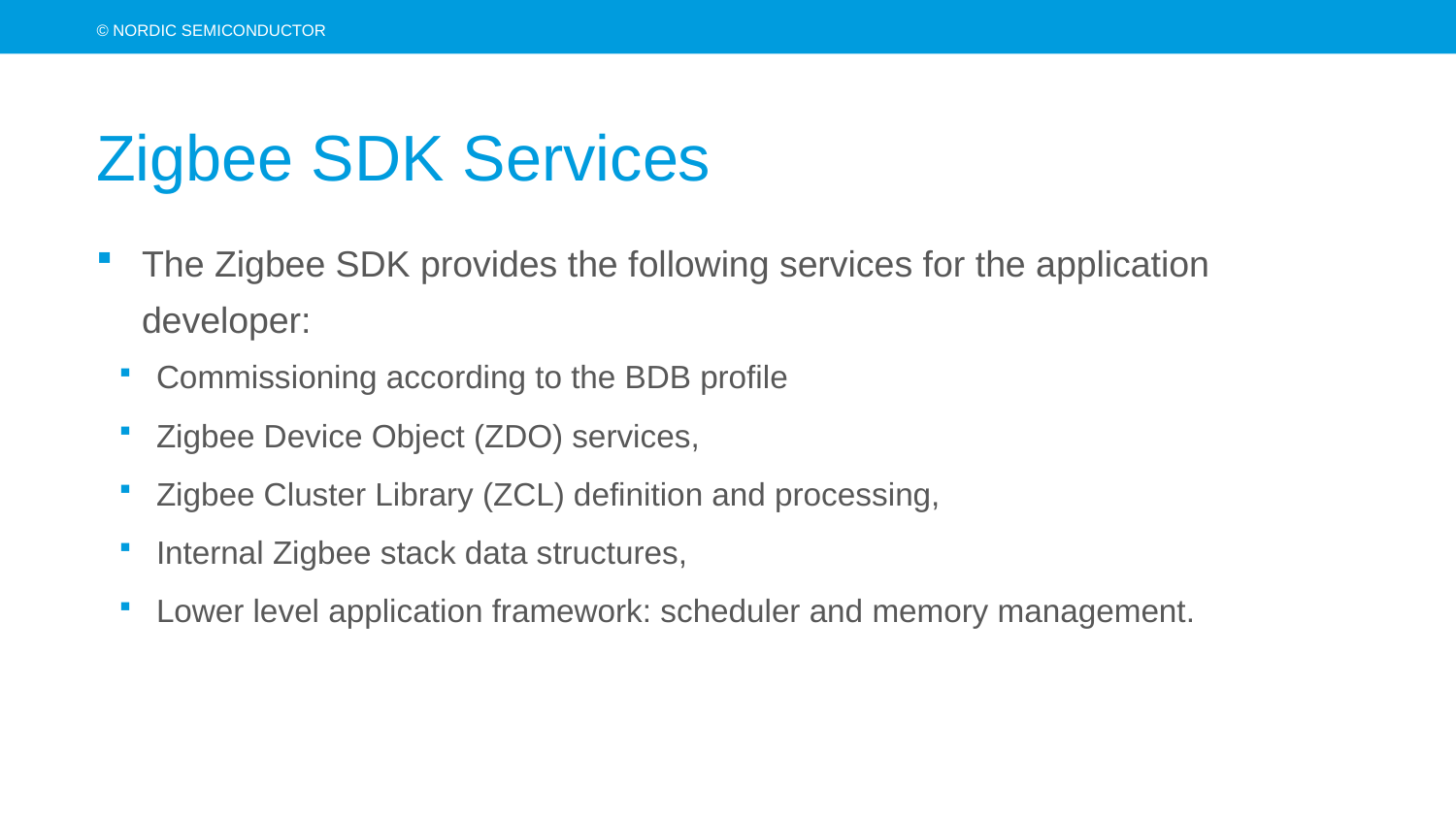

# Zigbee SDK Services
The Zigbee SDK provides the following services for the application developer:
Commissioning according to the BDB profile
Zigbee Device Object (ZDO) services,
Zigbee Cluster Library (ZCL) definition and processing,
Internal Zigbee stack data structures,
Lower level application framework: scheduler and memory management.